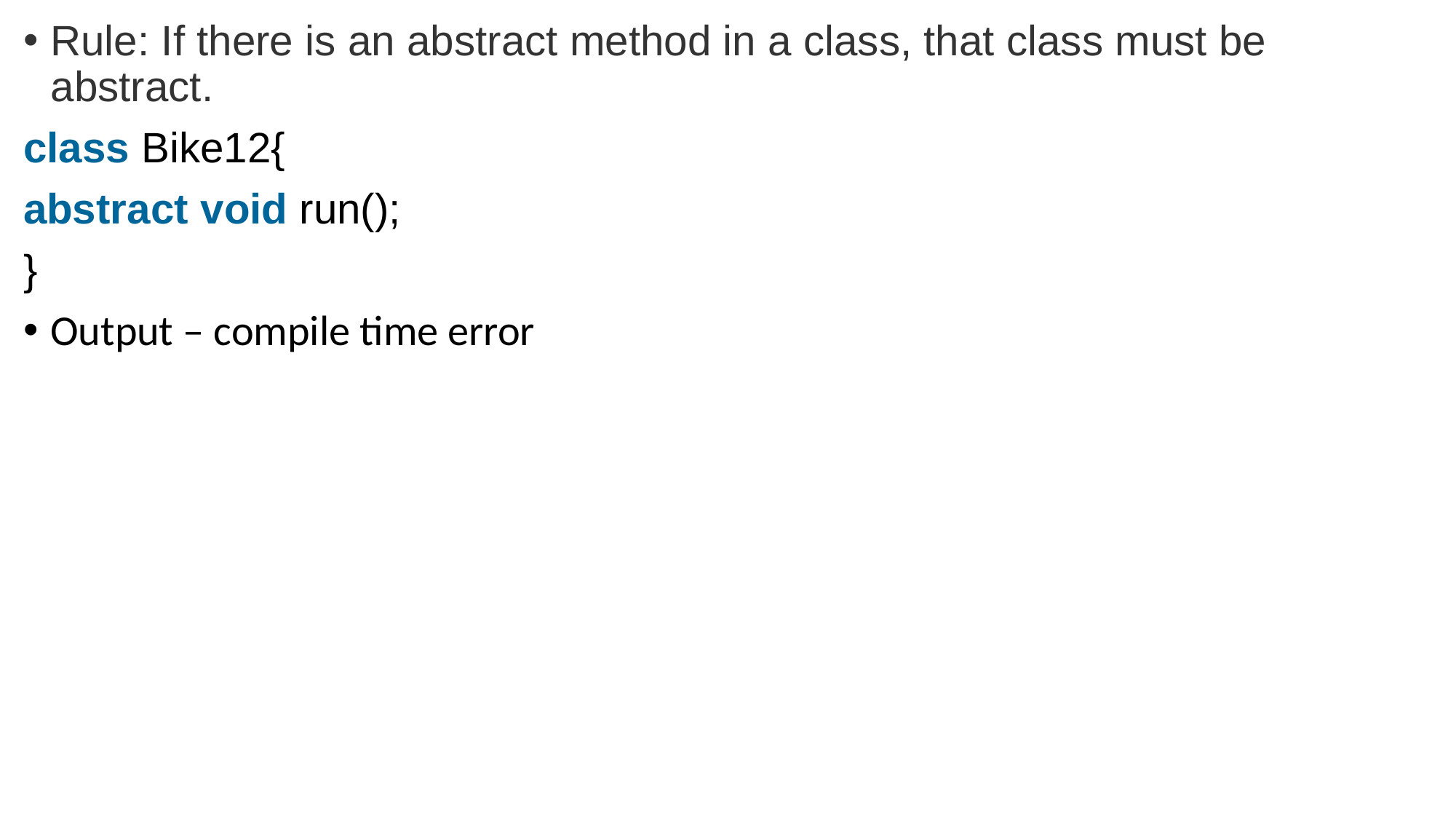

Rule: If there is an abstract method in a class, that class must be abstract.
class Bike12{
abstract void run();
}
Output – compile time error